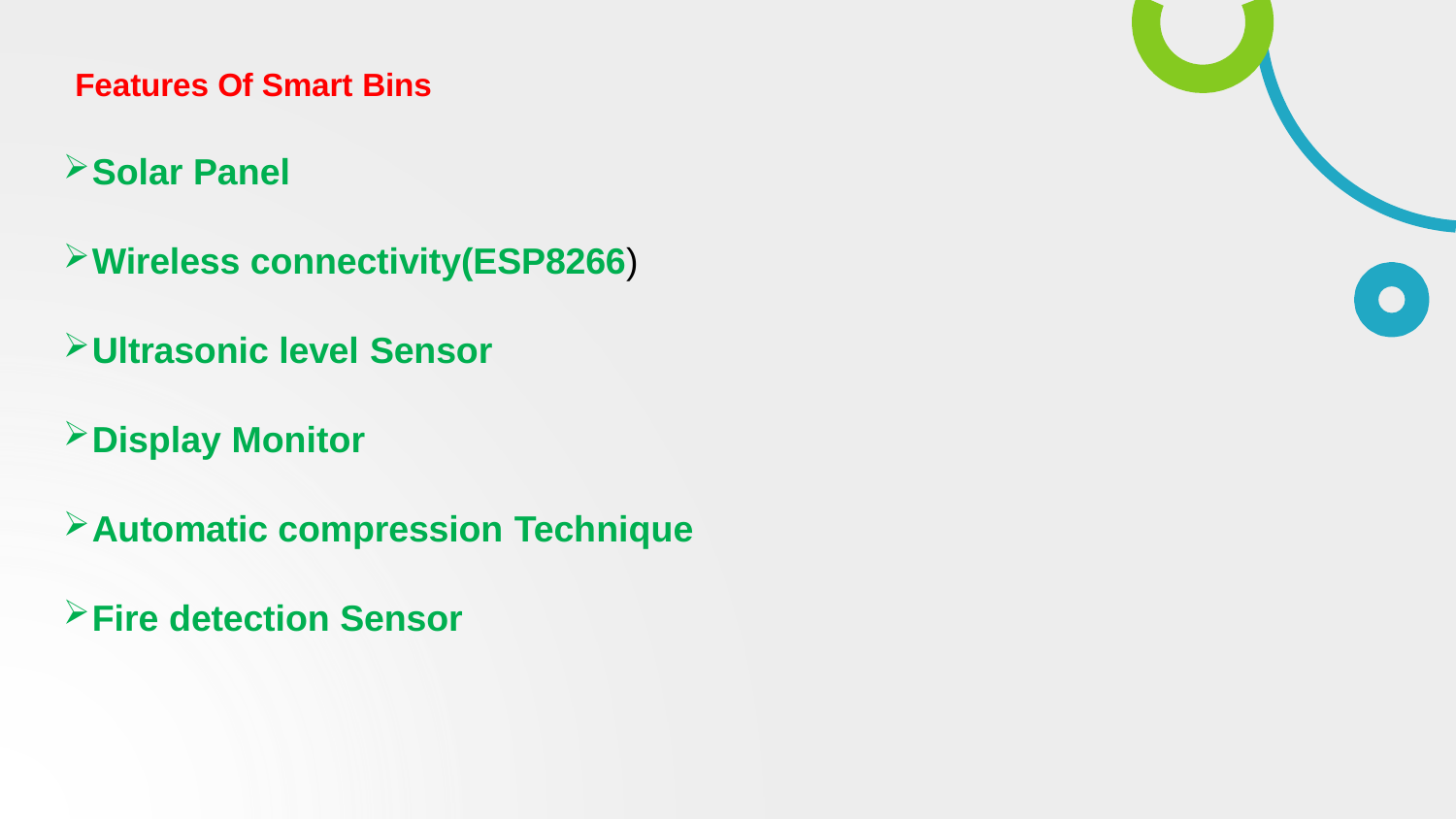

# Features Of Smart Bins
Solar Panel

Wireless connectivity(ESP8266)

Ultrasonic level Sensor

Display Monitor

Automatic compression Technique

Fire detection Sensor